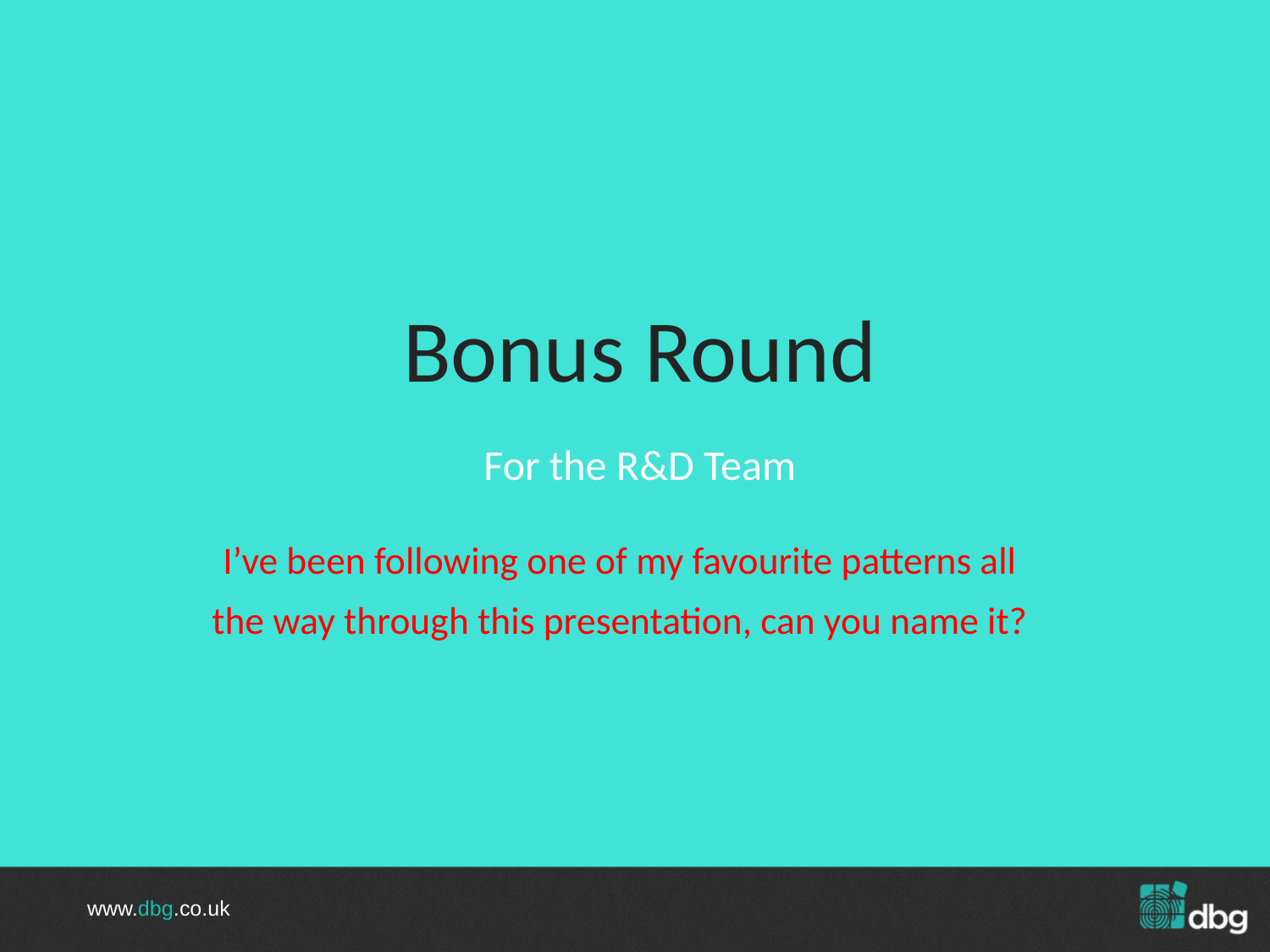

# Bonus Round
For the R&D Team
I’ve been following one of my favourite patterns all the way through this presentation, can you name it?